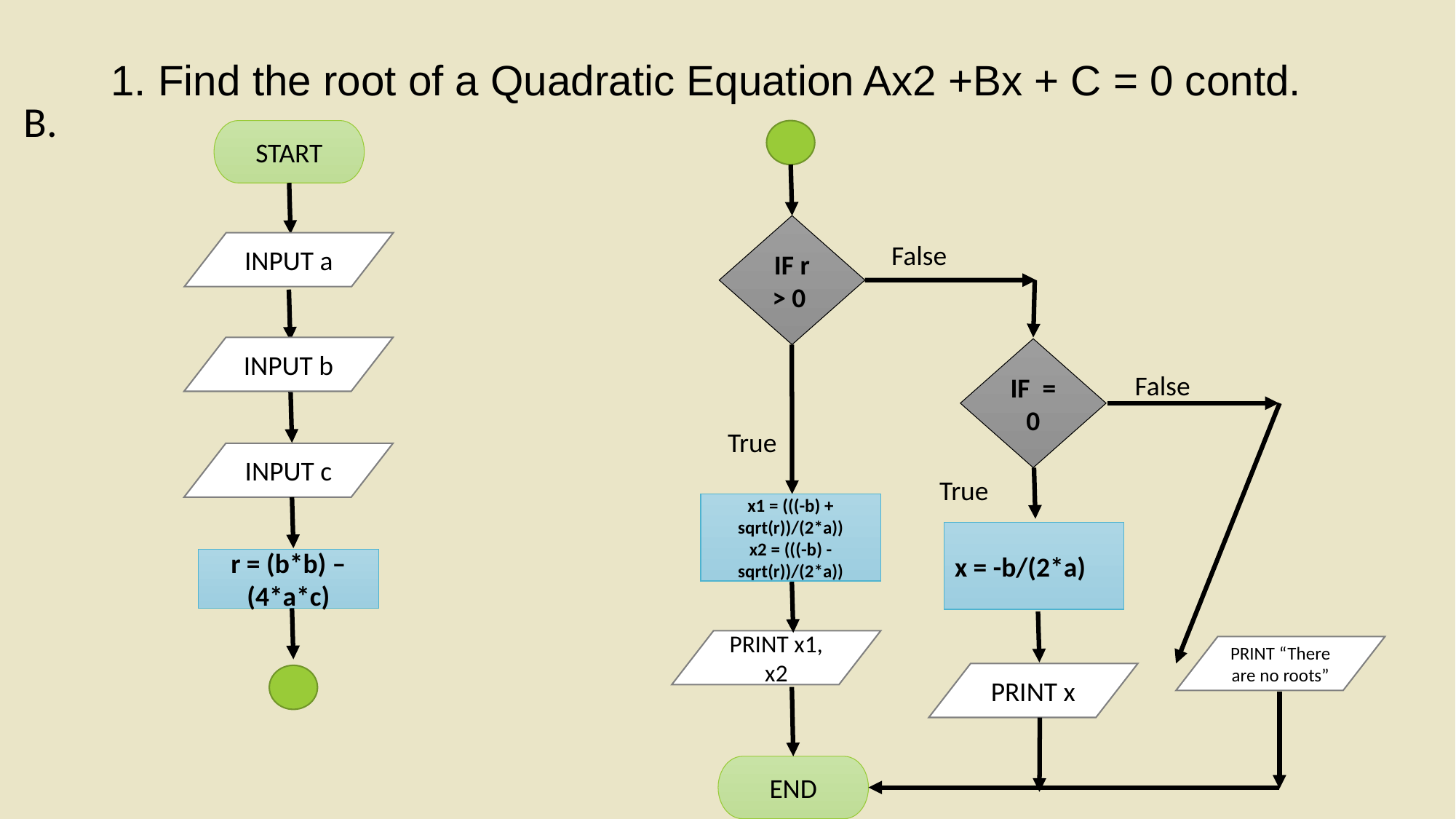

# 1. Find the root of a Quadratic Equation Ax2 +Bx + C = 0 contd.
B.
START

IF r > 0
INPUT a
False
INPUT b
IF  = 0
False
True
INPUT c
True
x1 = (((-b) + sqrt(r))/(2*a))
x2 = (((-b) - sqrt(r))/(2*a))
x = -b/(2*a)
r = (b*b) – (4*a*c)
PRINT x1, x2
PRINT “There are no roots”
PRINT x

END